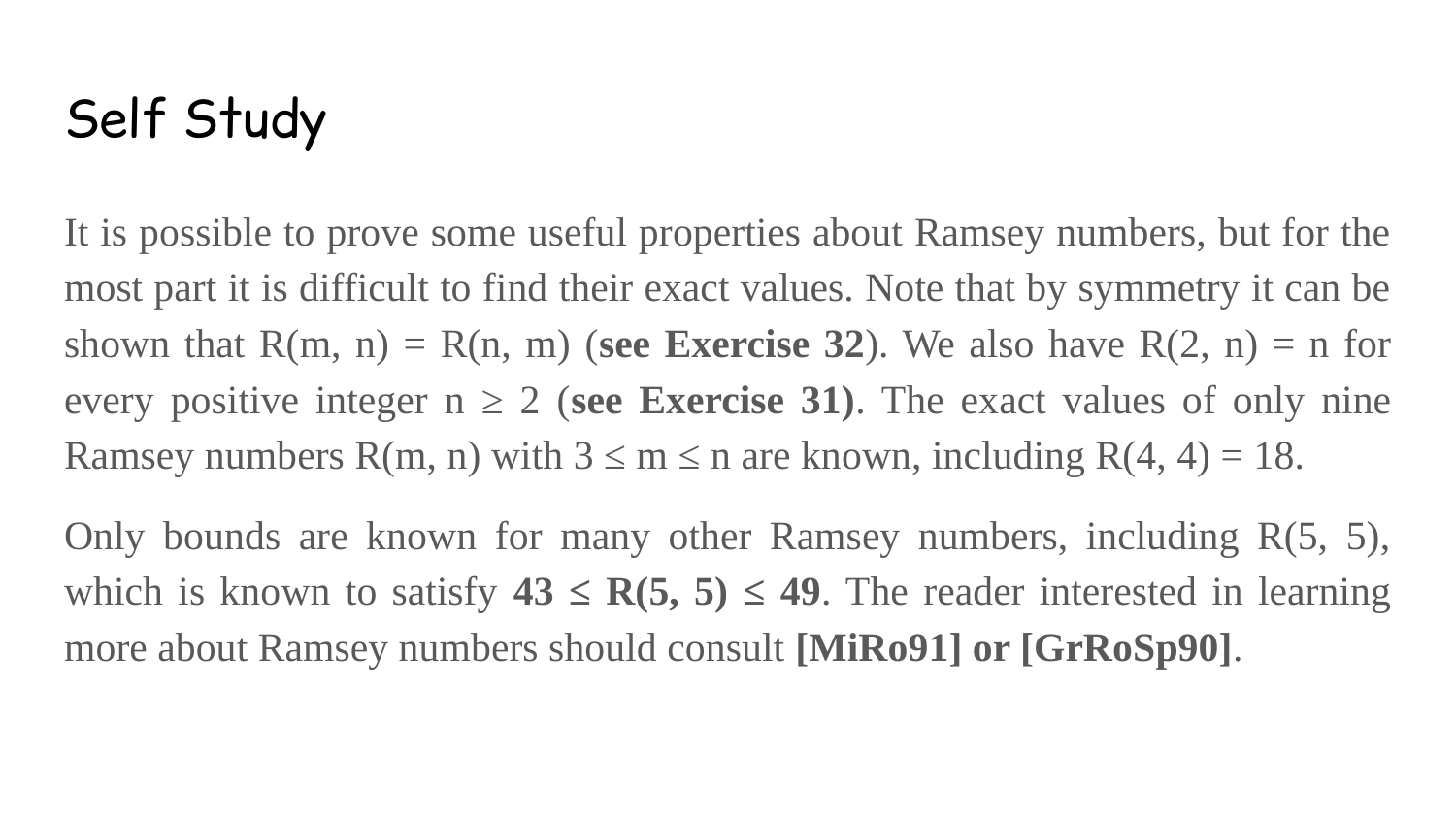

# Self Study
It is possible to prove some useful properties about Ramsey numbers, but for the most part it is difficult to find their exact values. Note that by symmetry it can be shown that R(m, n) = R(n, m) (see Exercise 32). We also have R(2, n) = n for every positive integer n ≥ 2 (see Exercise 31). The exact values of only nine Ramsey numbers R(m, n) with 3 ≤ m ≤ n are known, including R(4, 4) = 18.
Only bounds are known for many other Ramsey numbers, including R(5, 5), which is known to satisfy 43 ≤ R(5, 5) ≤ 49. The reader interested in learning more about Ramsey numbers should consult [MiRo91] or [GrRoSp90].